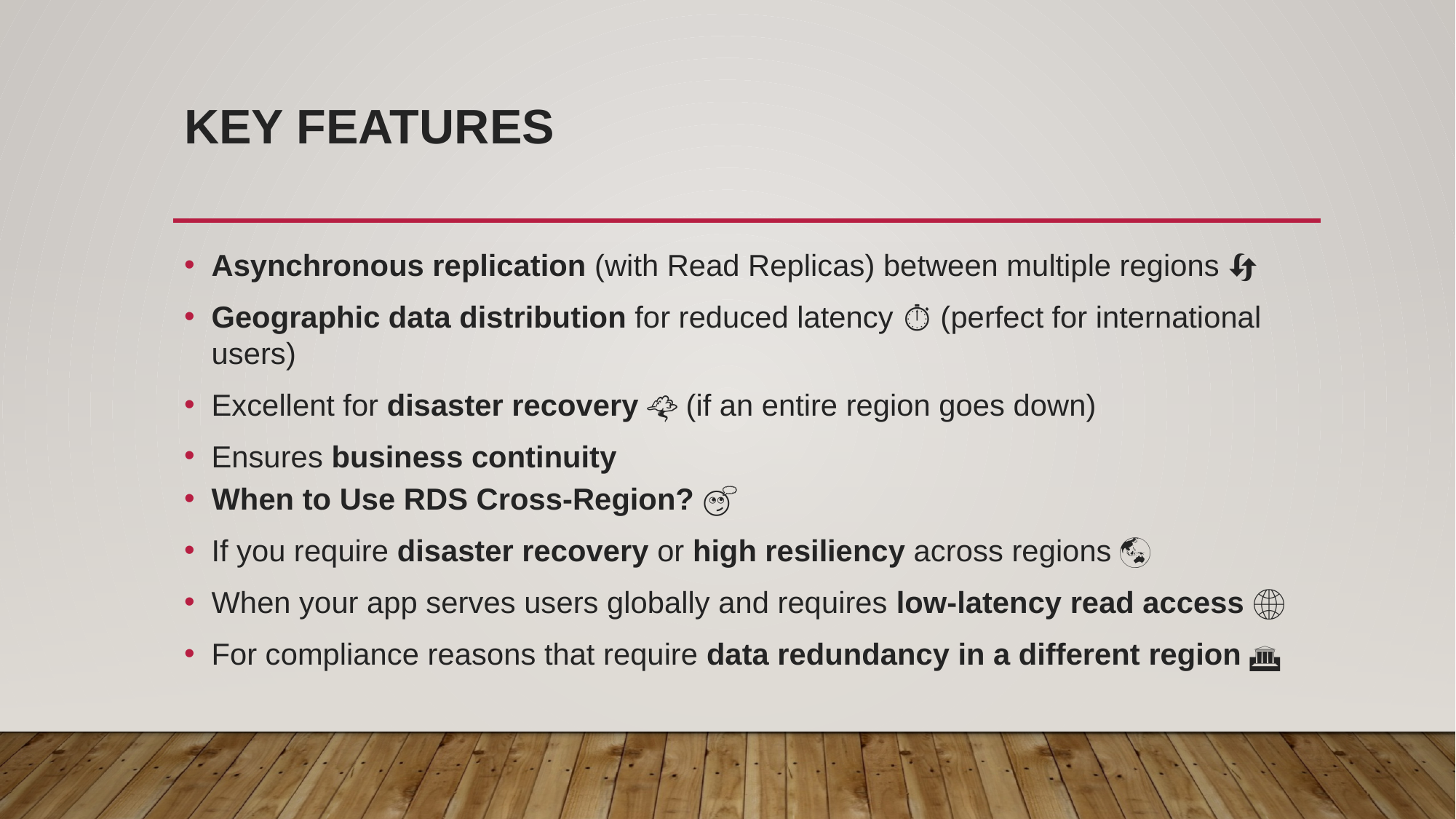

# Key Features
Asynchronous replication (with Read Replicas) between multiple regions 🔄
Geographic data distribution for reduced latency ⏱️ (perfect for international users)
Excellent for disaster recovery 🌪️ (if an entire region goes down)
Ensures business continuity
When to Use RDS Cross-Region? 🤔
If you require disaster recovery or high resiliency across regions 🌏
When your app serves users globally and requires low-latency read access 🌐
For compliance reasons that require data redundancy in a different region 🏛️